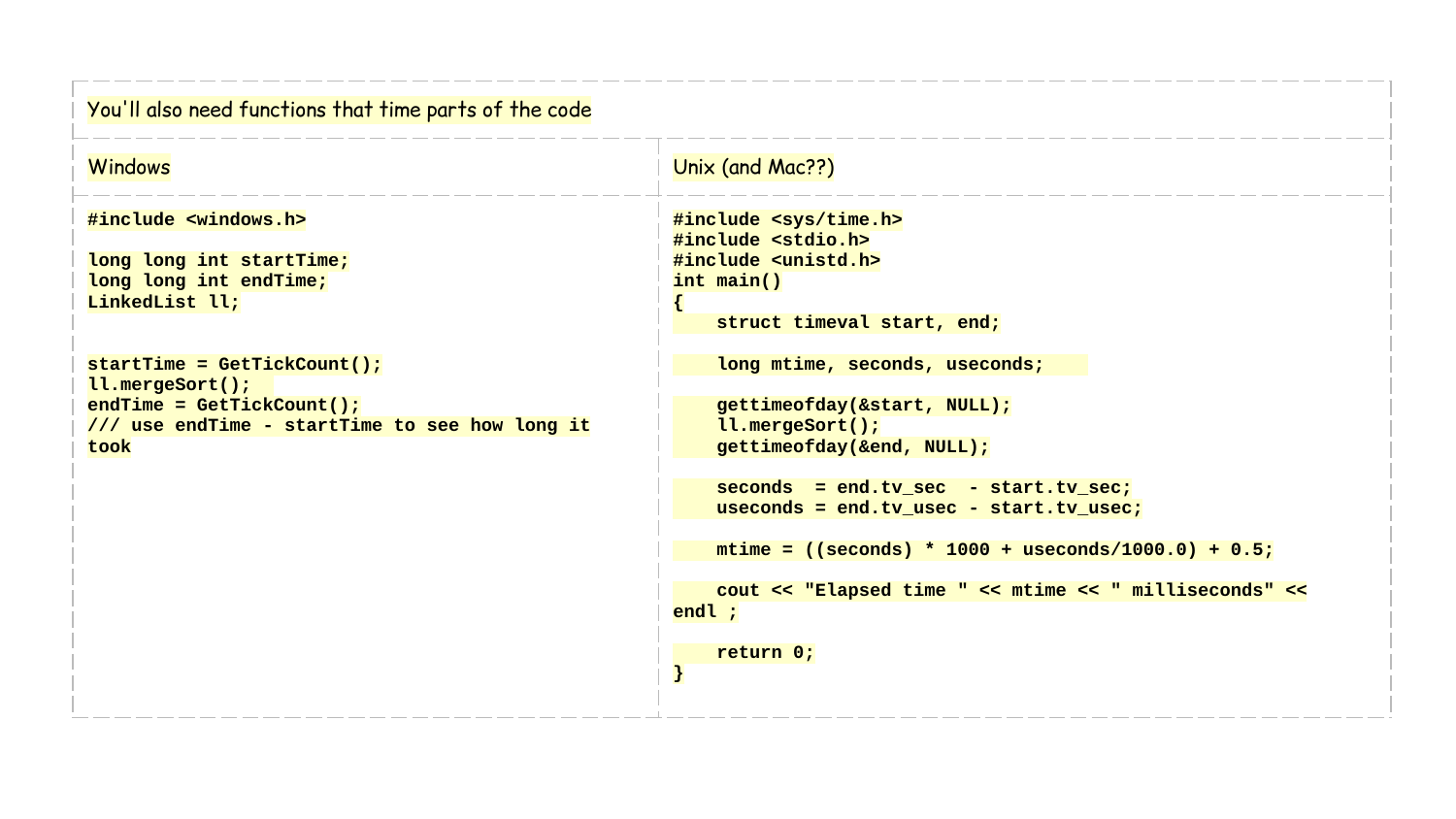

| You'll also need functions that time parts of the code |  |
| --- | --- |
| Windows | Unix (and Mac??) |
| #include <windows.h> long long int startTime; long long int endTime; LinkedList ll; startTime = GetTickCount(); ll.mergeSort(); endTime = GetTickCount(); /// use endTime - startTime to see how long it took | #include <sys/time.h> #include <stdio.h> #include <unistd.h> int main() { struct timeval start, end; long mtime, seconds, useconds; gettimeofday(&start, NULL); ll.mergeSort(); gettimeofday(&end, NULL); seconds = end.tv\_sec - start.tv\_sec; useconds = end.tv\_usec - start.tv\_usec; mtime = ((seconds) \* 1000 + useconds/1000.0) + 0.5; cout << "Elapsed time " << mtime << " milliseconds" << endl ; return 0; } |